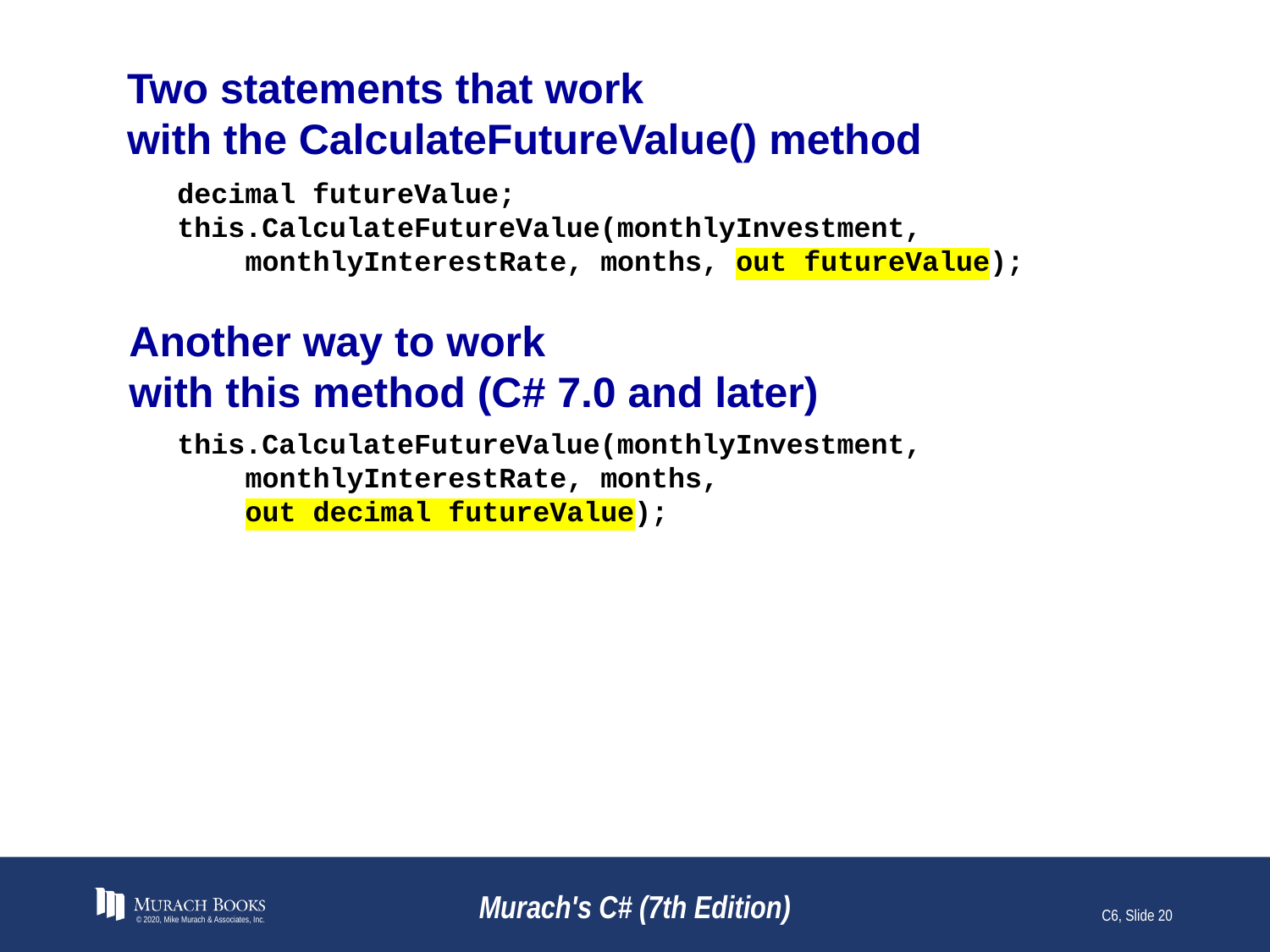

# Two statements that work with the CalculateFutureValue() method
decimal futureValue;
this.CalculateFutureValue(monthlyInvestment,
    monthlyInterestRate, months, out futureValue);
Another way to work
with this method (C# 7.0 and later)
this.CalculateFutureValue(monthlyInvestment,
    monthlyInterestRate, months,
    out decimal futureValue);

© 2020, Mike Murach & Associates, Inc.
Murach's C# (7th Edition)

C6, Slide 20